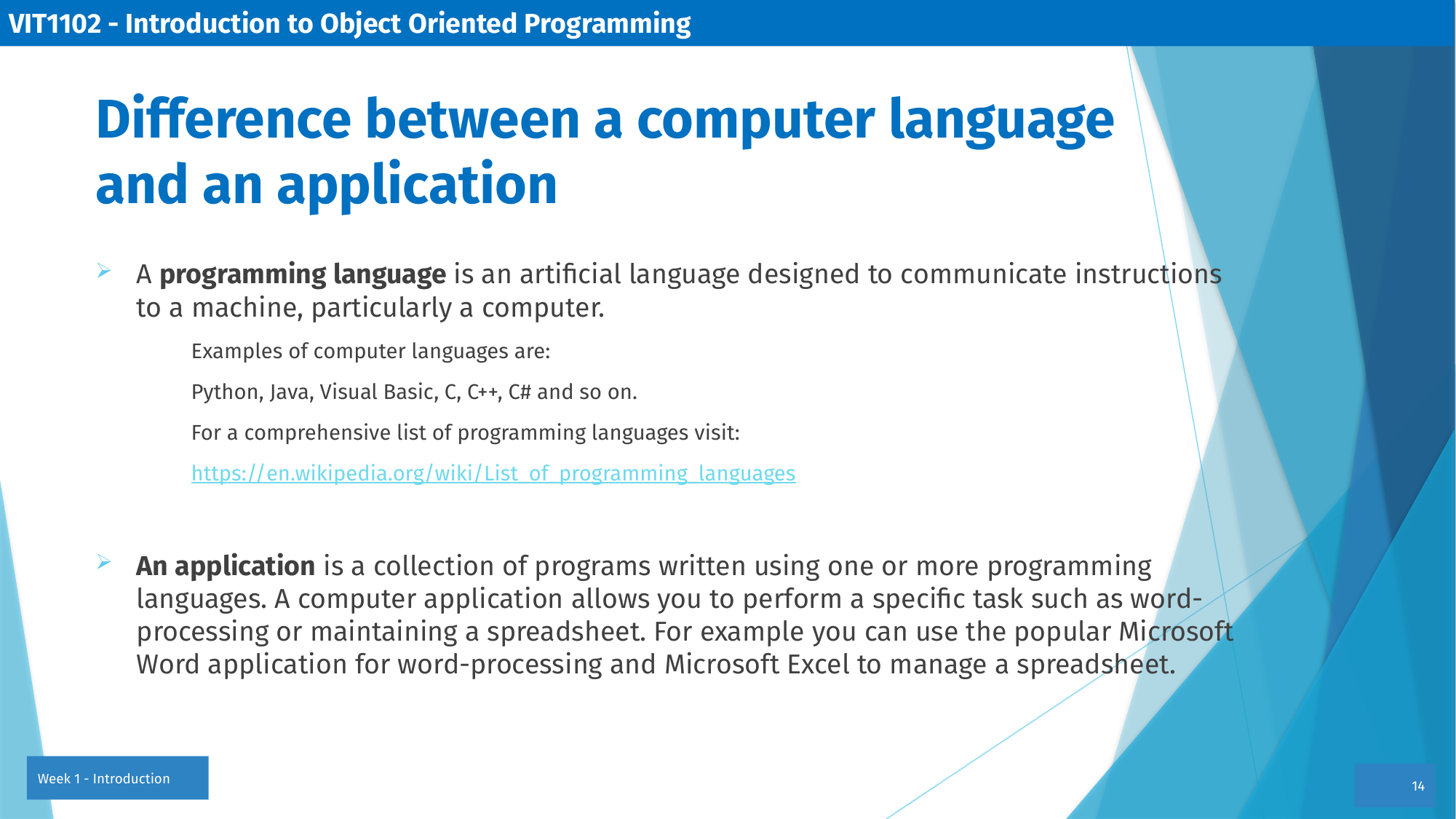

VIT1102 - Introduction to Object Oriented Programming
Difference between a computer language and an application
A programming language is an artificial language designed to communicate instructions to a machine, particularly a computer.
Examples of computer languages are:
Python, Java, Visual Basic, C, C++, C# and so on.
For a comprehensive list of programming languages visit:
https://en.wikipedia.org/wiki/List_of_programming_languages

An application is a collection of programs written using one or more programming languages. A computer application allows you to perform a specific task such as word-processing or maintaining a spreadsheet. For example you can use the popular Microsoft Word application for word-processing and Microsoft Excel to manage a spreadsheet.
Week 1 - Introduction
14